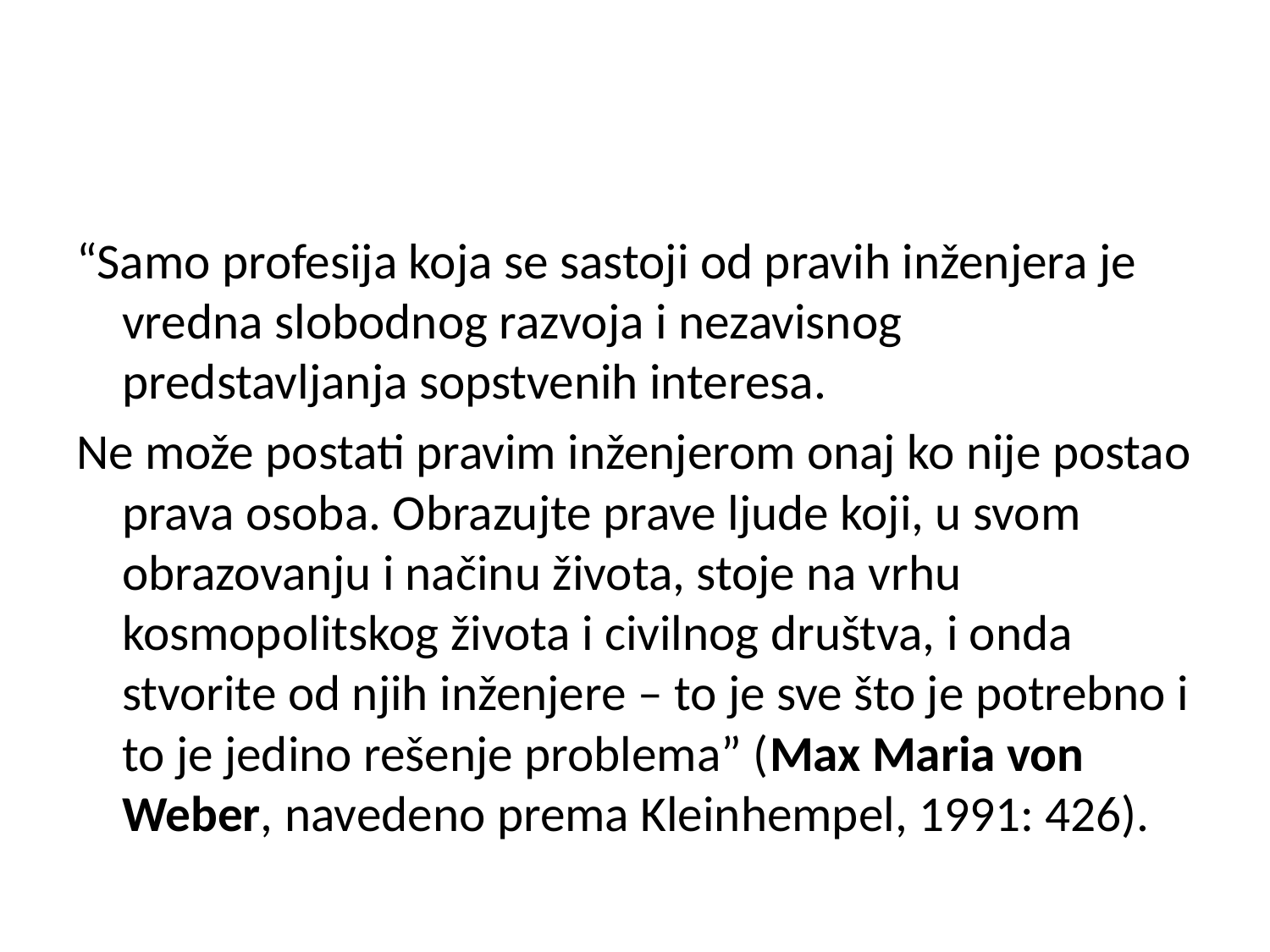

#
“Samo profesija koja se sastoji od pravih inženjera je vredna slobodnog razvoja i nezavisnog predstavljanja sopstvenih interesa.
Ne može postati pravim inženjerom onaj ko nije postao prava osoba. Obrazujte prave ljude koji, u svom obrazovanju i načinu života, stoje na vrhu kosmopolitskog života i civilnog društva, i onda stvorite od njih inženjere – to je sve što je potrebno i to je jedino rešenje problema” (Max Maria von Weber, navedeno prema Kleinhempel, 1991: 426).